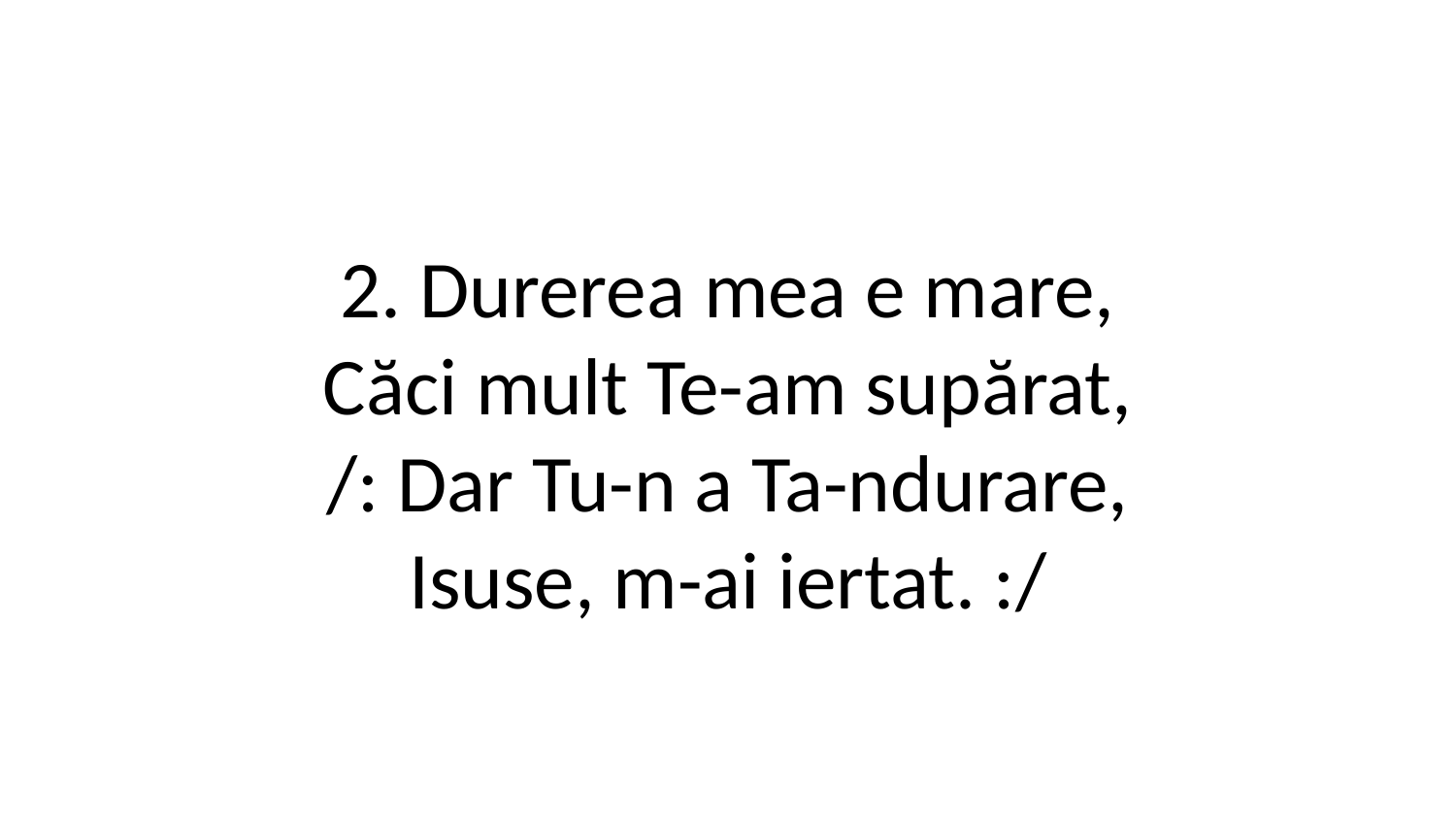

2. Durerea mea e mare,
Căci mult Te-am supărat,
/: Dar Tu-n a Ta-ndurare,
Isuse, m-ai iertat. :/